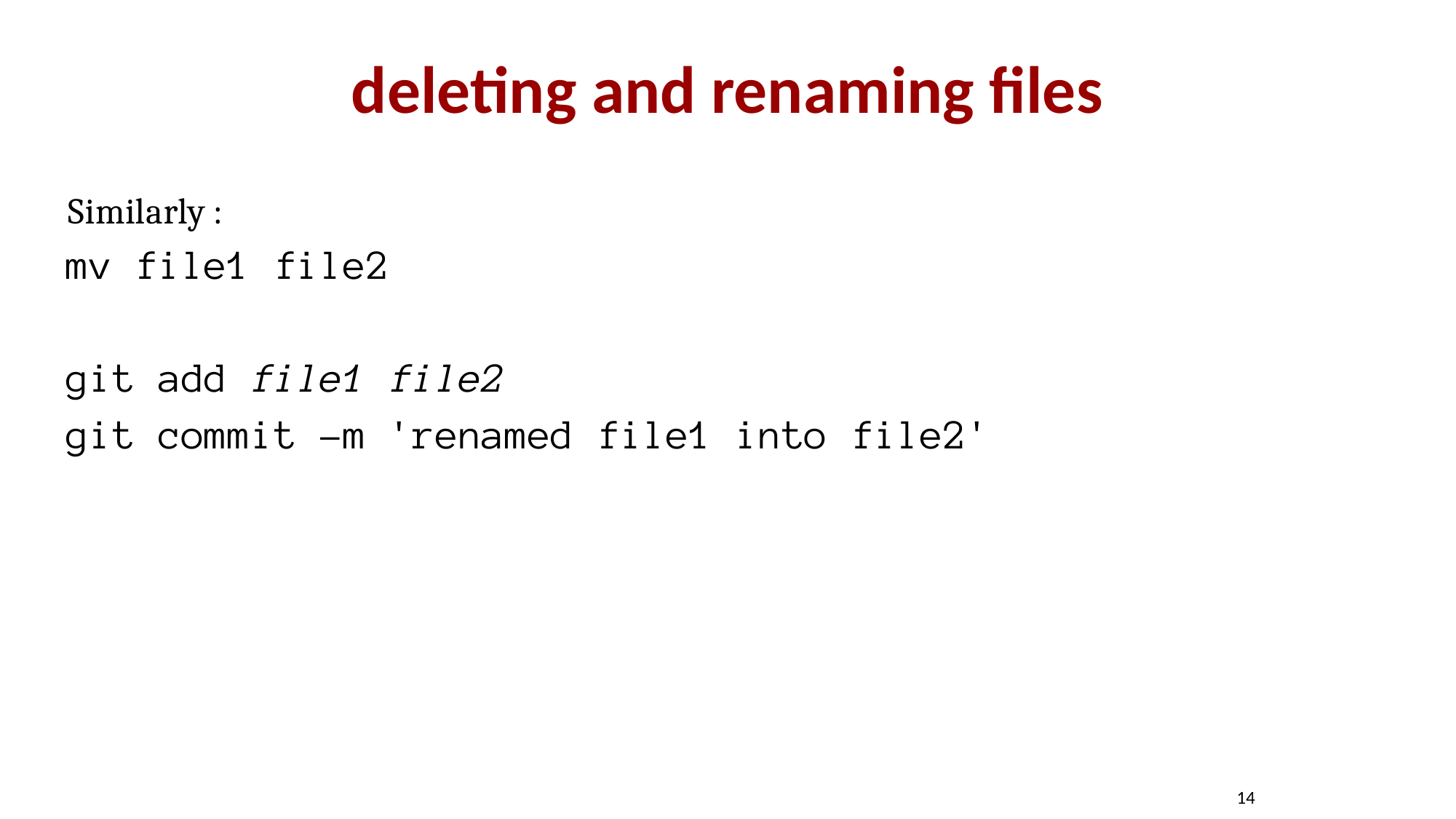

# deleting and renaming files
Similarly :
mv file1 file2

git add file1 file2
git commit -m 'renamed file1 into file2'
14